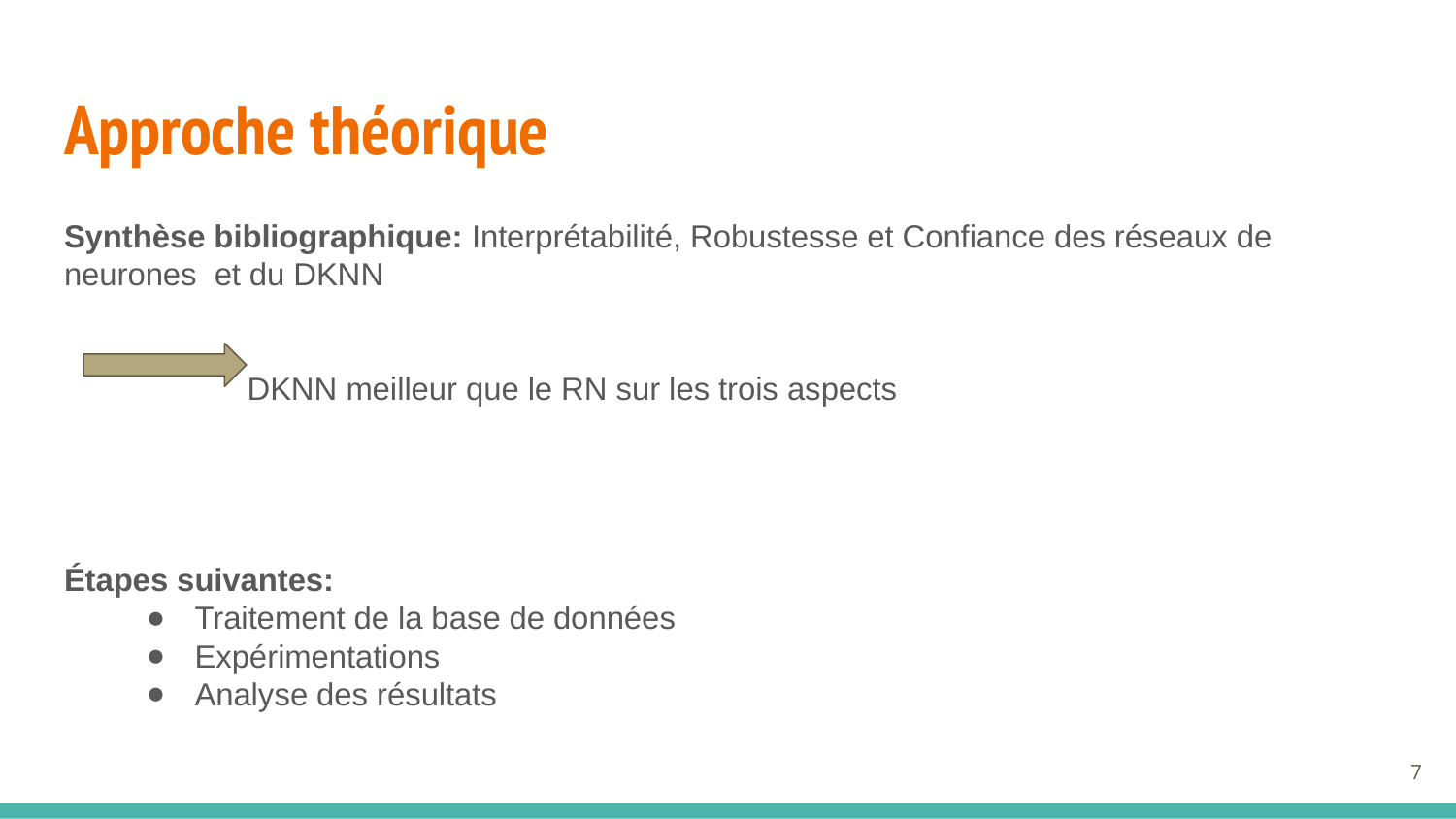

# Approche théorique
Synthèse bibliographique: Interprétabilité, Robustesse et Confiance des réseaux de neurones  et du DKNN

      DKNN meilleur que le RN sur les trois aspects

Étapes suivantes:
Traitement de la base de données
Expérimentations
Analyse des résultats

7